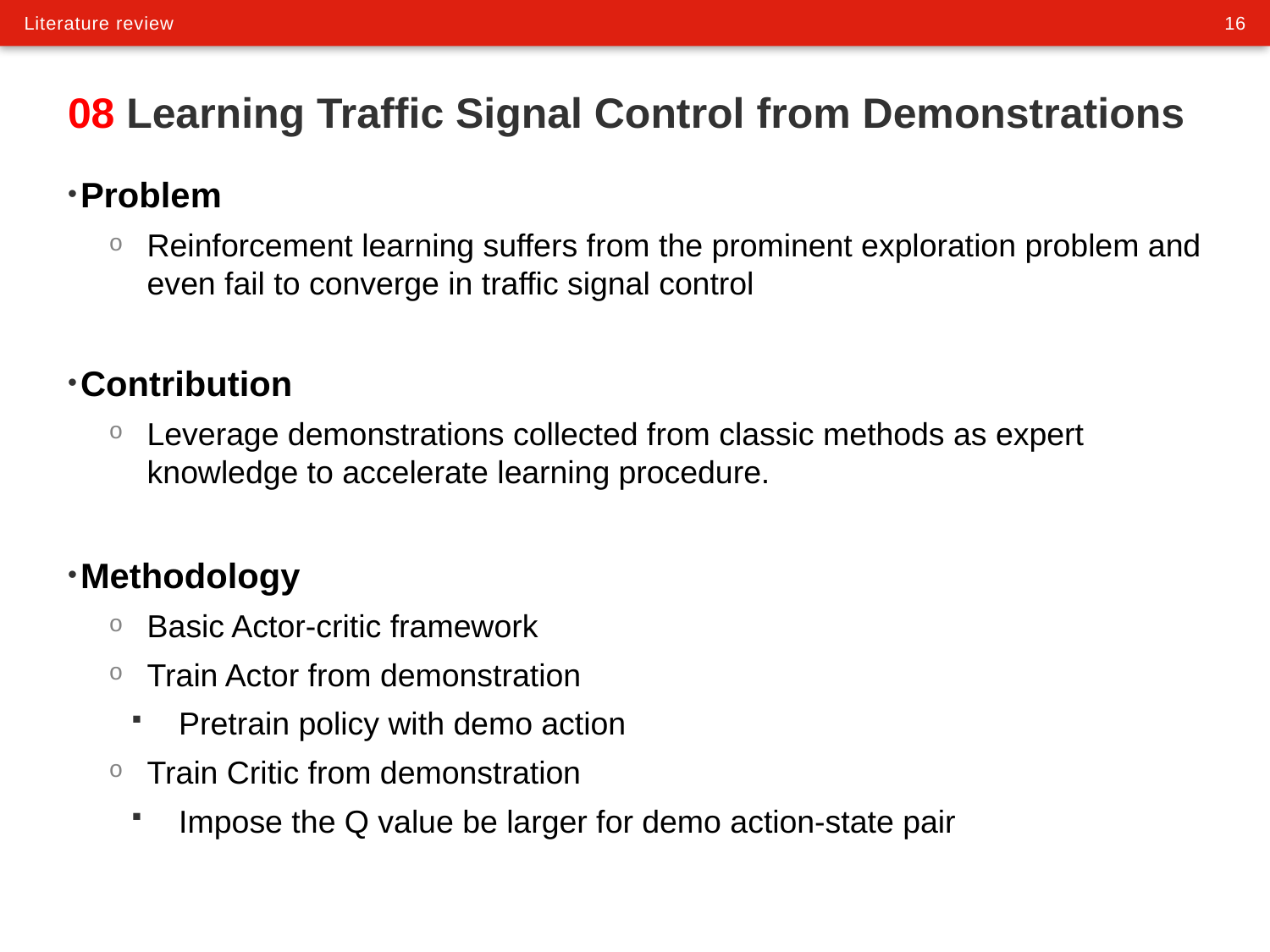

# 08 Learning Traffic Signal Control from Demonstrations
Problem
Reinforcement learning suffers from the prominent exploration problem and even fail to converge in traffic signal control

Contribution
Leverage demonstrations collected from classic methods as expert knowledge to accelerate learning procedure.

Methodology
Basic Actor-critic framework
Train Actor from demonstration
Pretrain policy with demo action
Train Critic from demonstration
Impose the Q value be larger for demo action-state pair